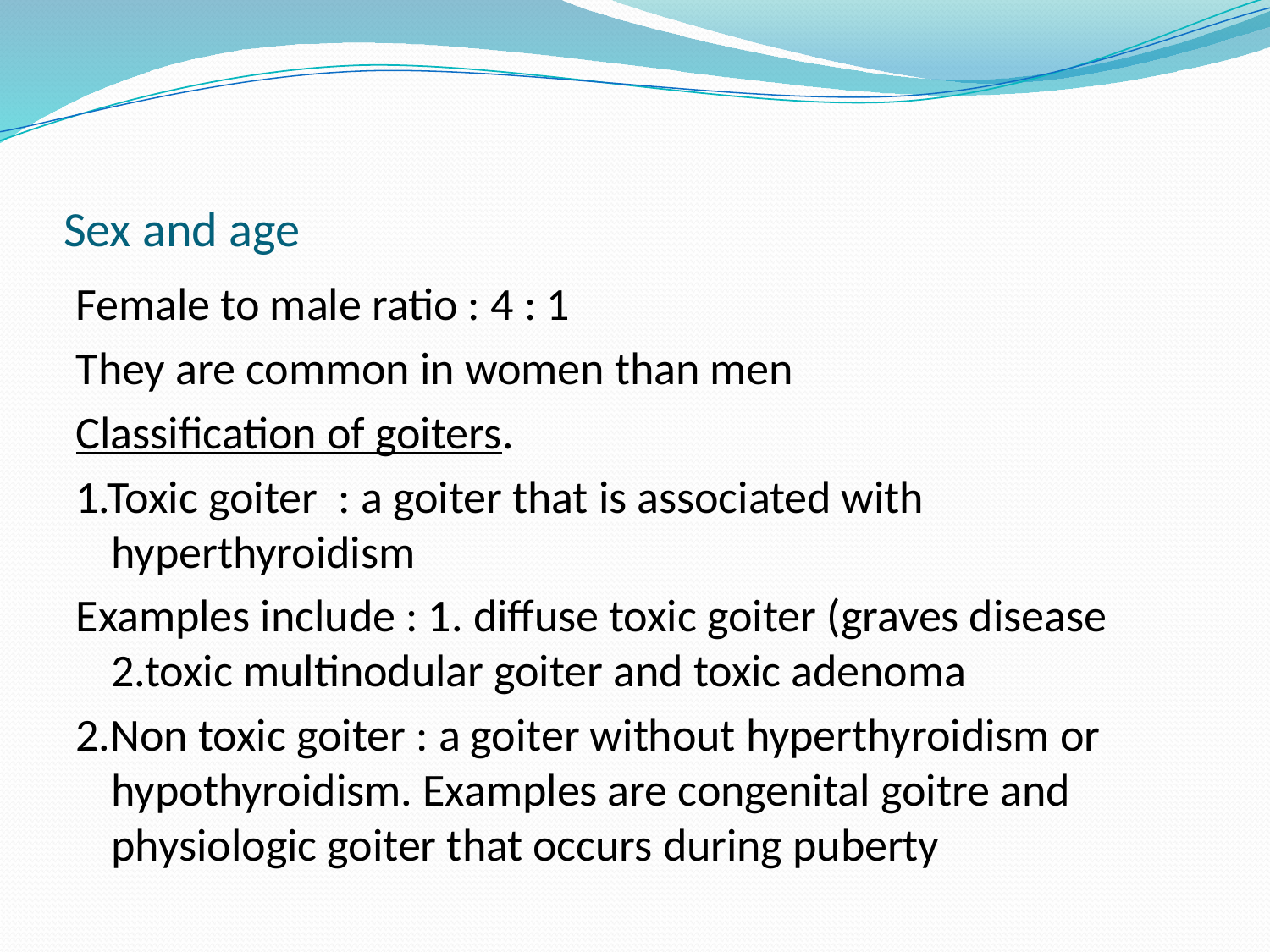

# Sex and age
Female to male ratio : 4 : 1
They are common in women than men
Classification of goiters.
1.Toxic goiter  : a goiter that is associated with hyperthyroidism
Examples include : 1. diffuse toxic goiter (graves disease 2.toxic multinodular goiter and toxic adenoma
2.Non toxic goiter : a goiter without hyperthyroidism or hypothyroidism. Examples are congenital goitre and physiologic goiter that occurs during puberty